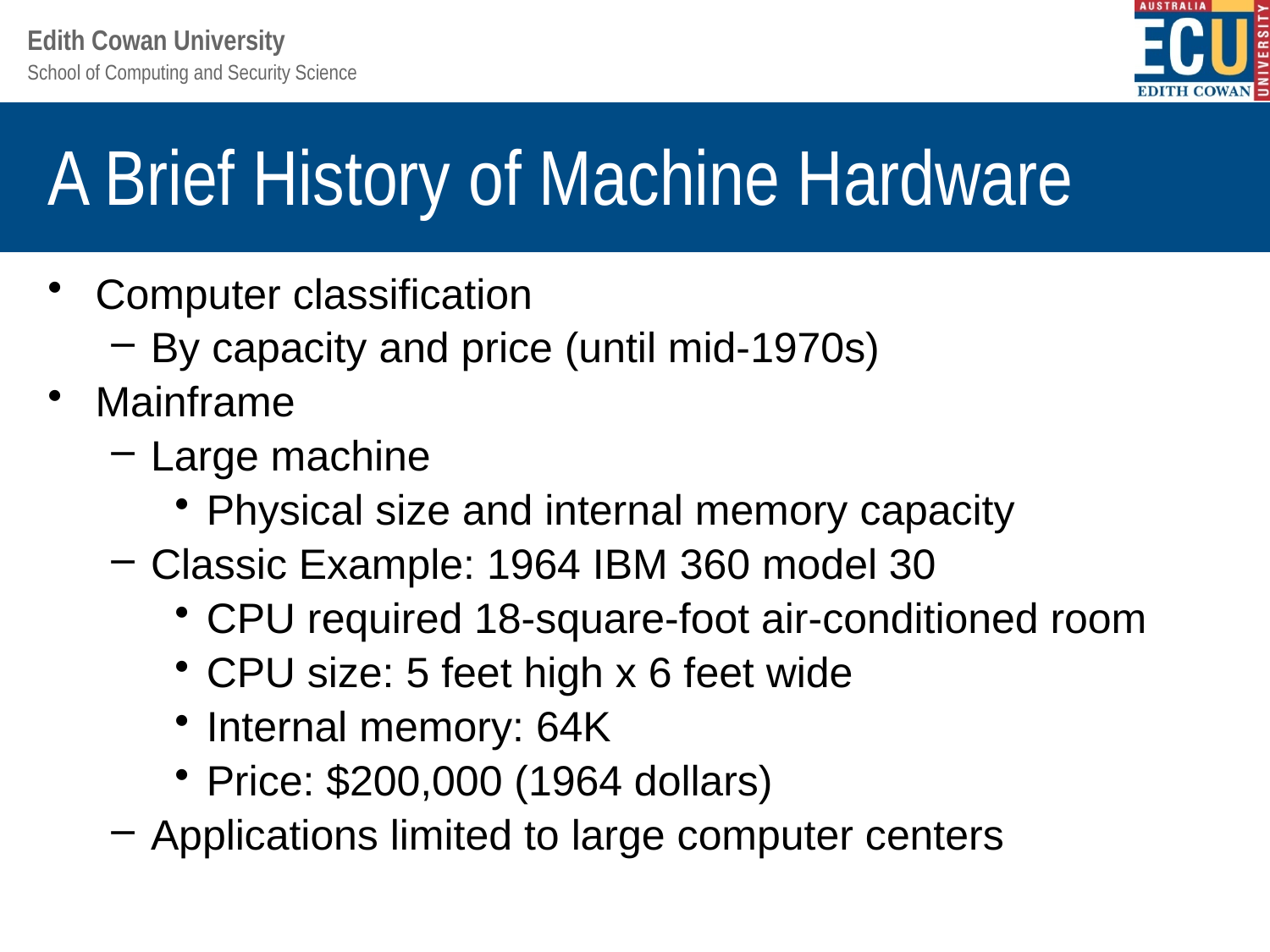

# A Brief History of Machine Hardware
Computer classification
By capacity and price (until mid-1970s)
Mainframe
Large machine
Physical size and internal memory capacity
Classic Example: 1964 IBM 360 model 30
CPU required 18-square-foot air-conditioned room
CPU size: 5 feet high x 6 feet wide
Internal memory: 64K
Price: $200,000 (1964 dollars)
Applications limited to large computer centers
31